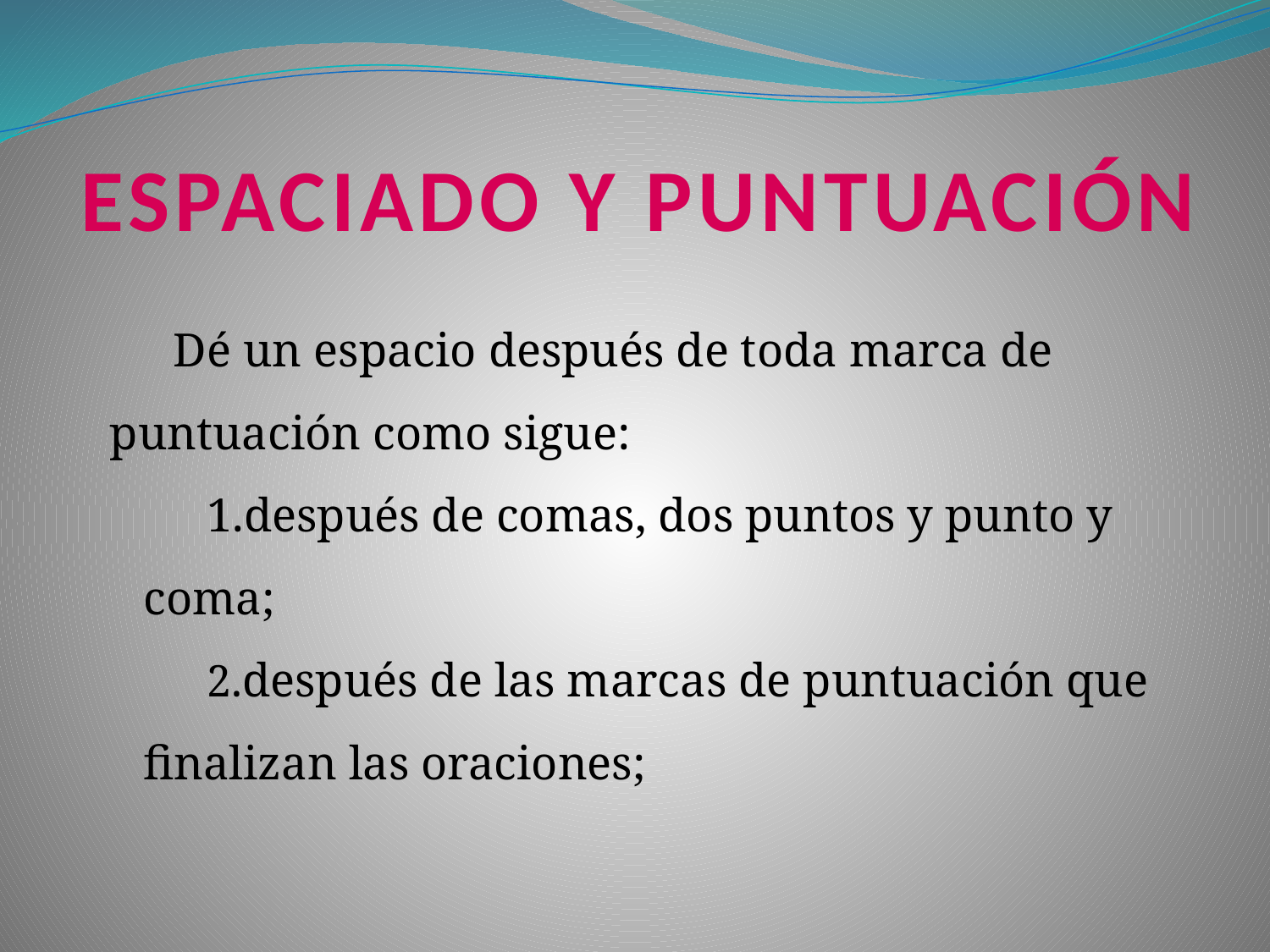

# ESPACIADO Y PUNTUACIÓN
Dé un espacio después de toda marca de puntuación como sigue:
después de comas, dos puntos y punto y coma;
después de las marcas de puntuación que finalizan las oraciones;